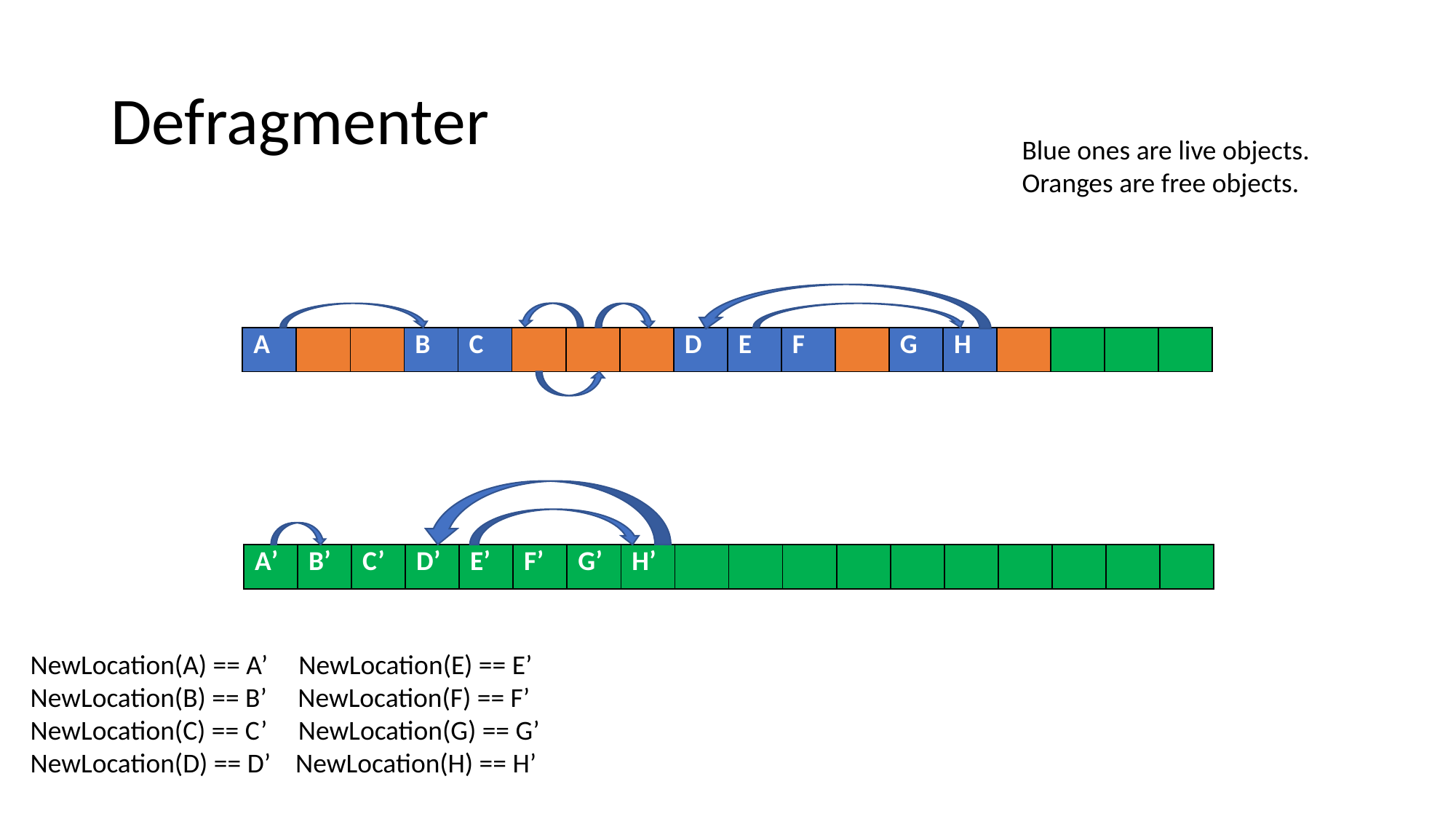

# Defragmenter
Blue ones are live objects.
Oranges are free objects.

| A |  |  | B | C |  |  |  | D | E | F |  | G | H |  |  |  |  |
| --- | --- | --- | --- | --- | --- | --- | --- | --- | --- | --- | --- | --- | --- | --- | --- | --- | --- |

| A’ | B’ | C’ | D’ | E’ | F’ | G’ | H’ |  |  |  |  |  |  |  |  |  |  |
| --- | --- | --- | --- | --- | --- | --- | --- | --- | --- | --- | --- | --- | --- | --- | --- | --- | --- |
NewLocation(A) == A’     NewLocation(E) == E’
NewLocation(B) == B’     NewLocation(F) == F’
NewLocation(C) == C’     NewLocation(G) == G’
NewLocation(D) == D’    NewLocation(H) == H’